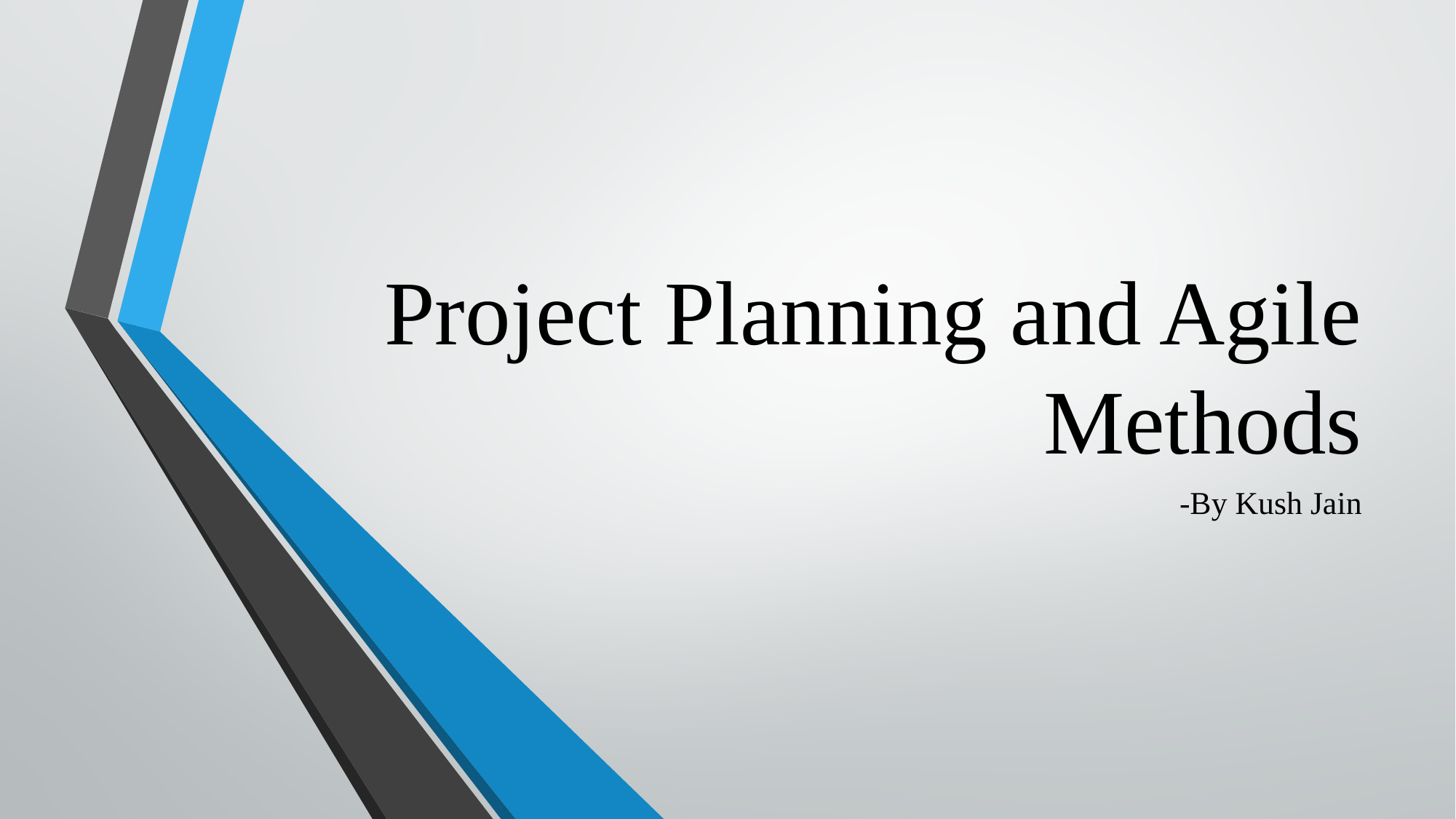

# Project Planning and Agile Methods
-By Kush Jain